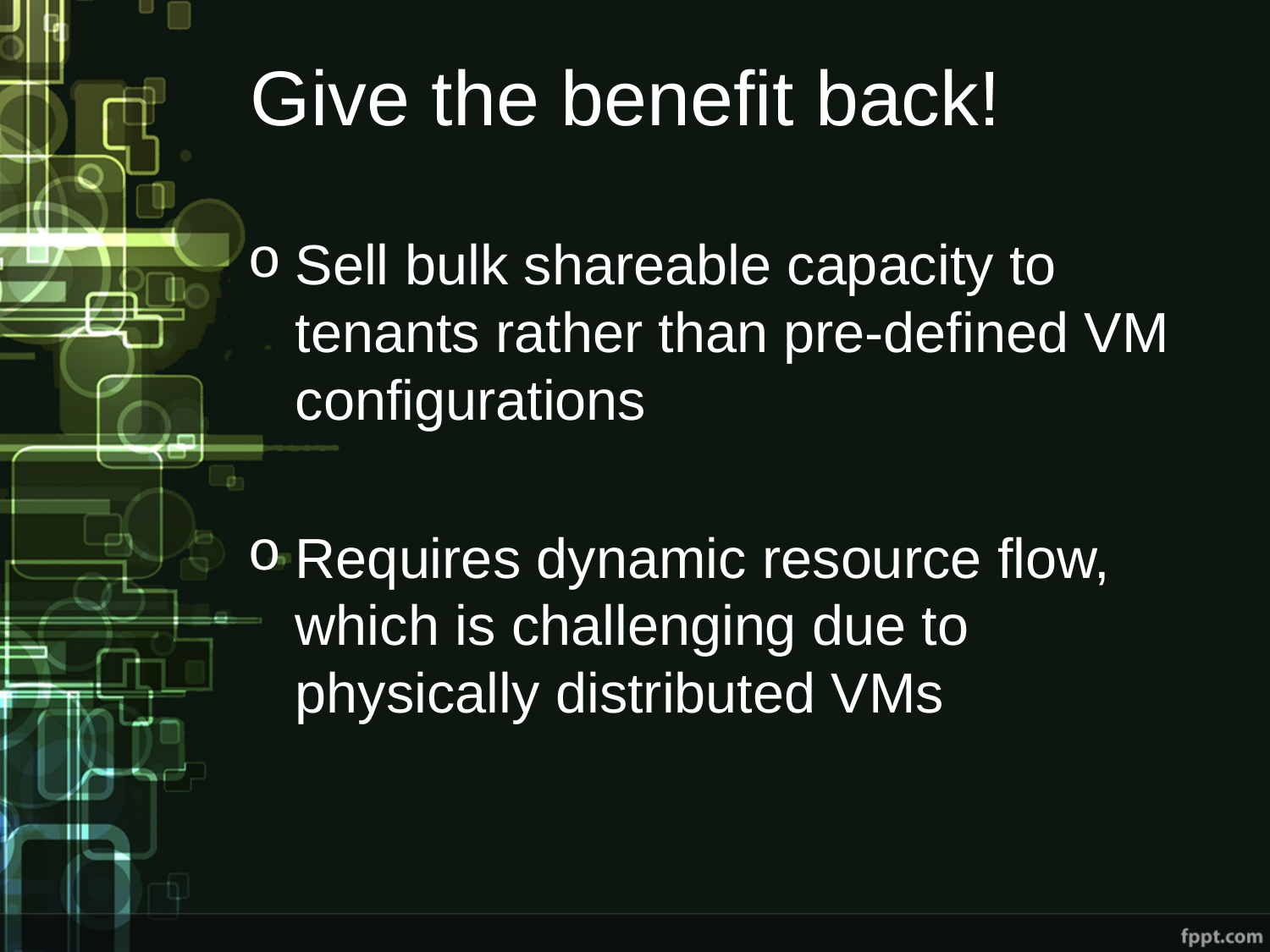

# Give the benefit back!
Sell bulk shareable capacity to tenants rather than pre-defined VM configurations

Requires dynamic resource flow, which is challenging due to physically distributed VMs